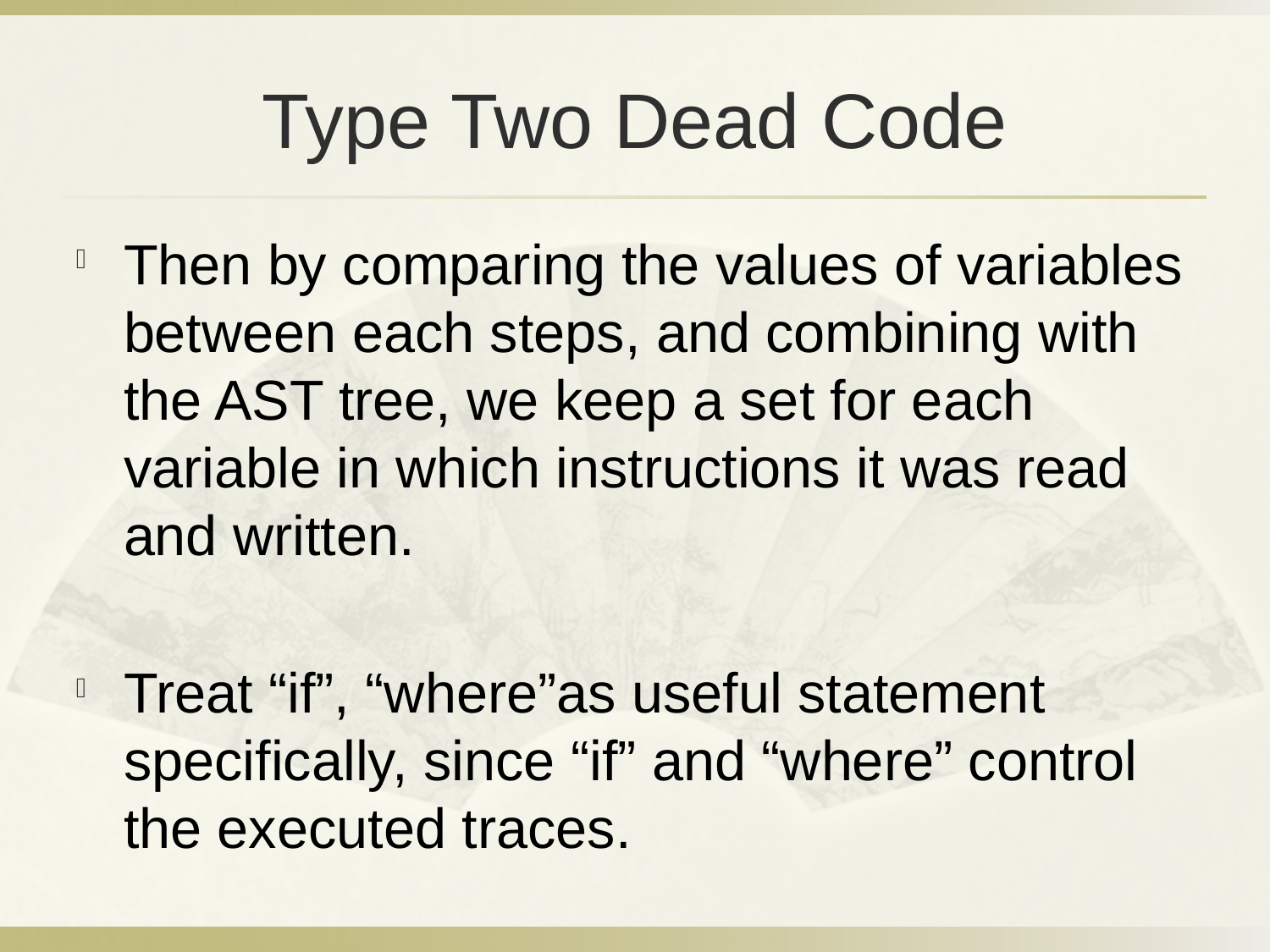

# Type Two Dead Code
Then by comparing the values of variables between each steps, and combining with the AST tree, we keep a set for each variable in which instructions it was read and written.

Treat “if”, “where”as useful statement specifically, since “if” and “where” control the executed traces.